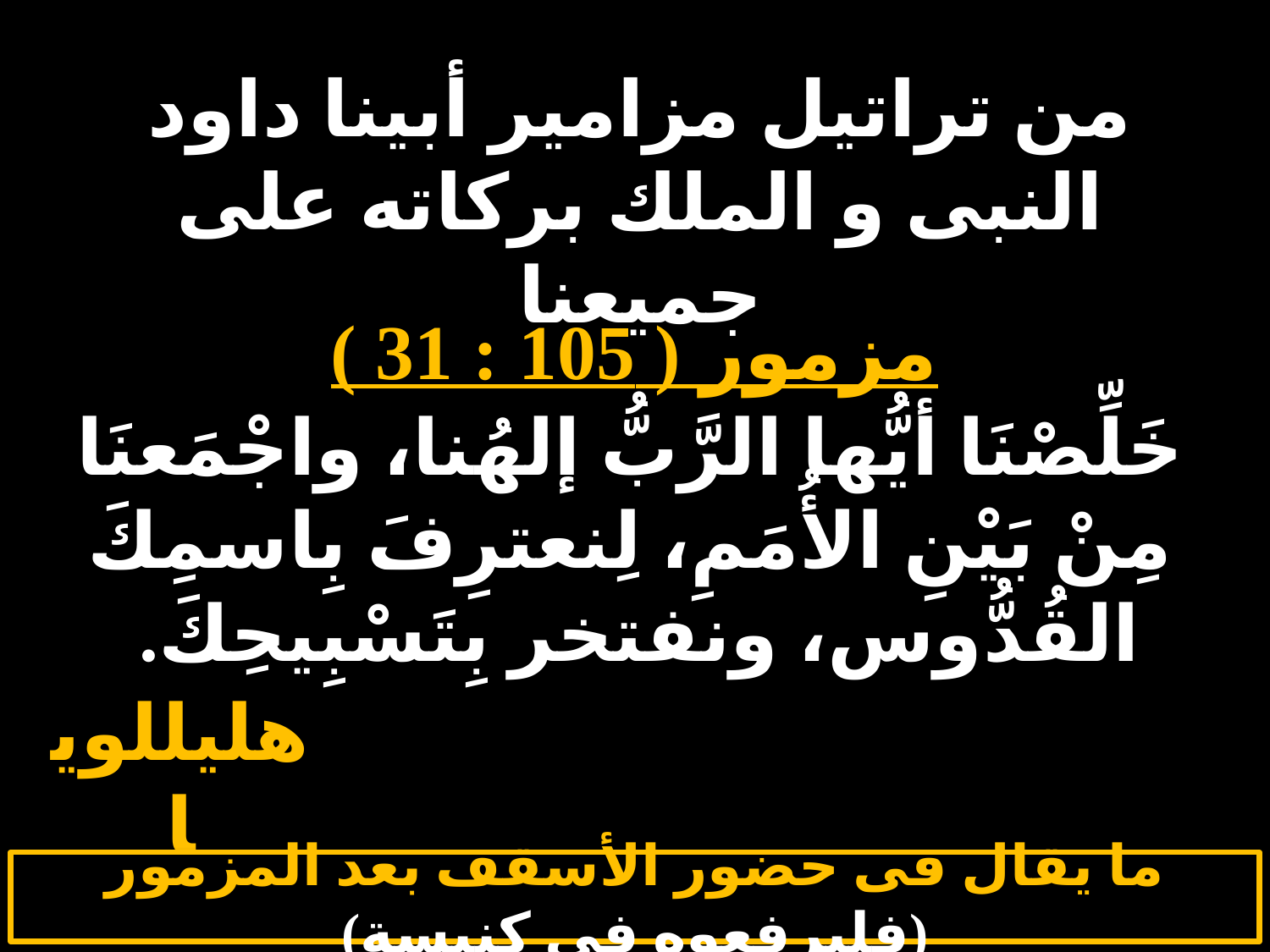

# الجمعة 1
من تراتيل مزامير أبينا داود النبى و الملك بركاته على جميعنا
مزمور ( 105 : 31 )
خَلِّصْنَا أيُّها الرَّبُّ إلهُنا، واجْمَعنَا مِنْ بَيْنِ الأُمَمِ، لِنعترِفَ بِاسمِكَ القُدُّوس، ونفتخر بِتَسْبِيحِكَ.
هليللويا
ما يقال فى حضور الأسقف بعد المزمور (فليرفعوه فى كنيسة)